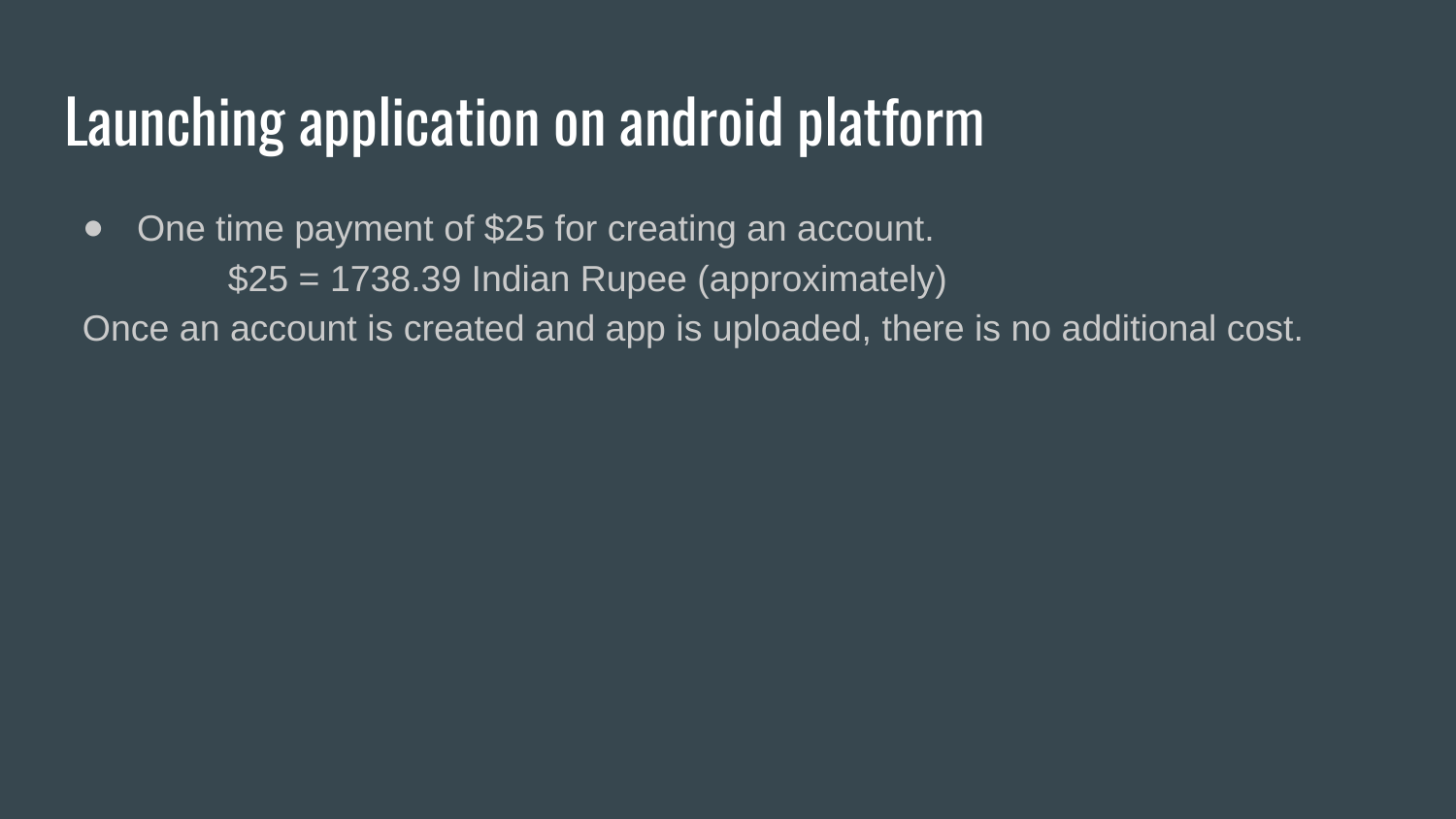

# Launching application on android platform
One time payment of $25 for creating an account.
	$25 = 1738.39 Indian Rupee (approximately)
Once an account is created and app is uploaded, there is no additional cost.